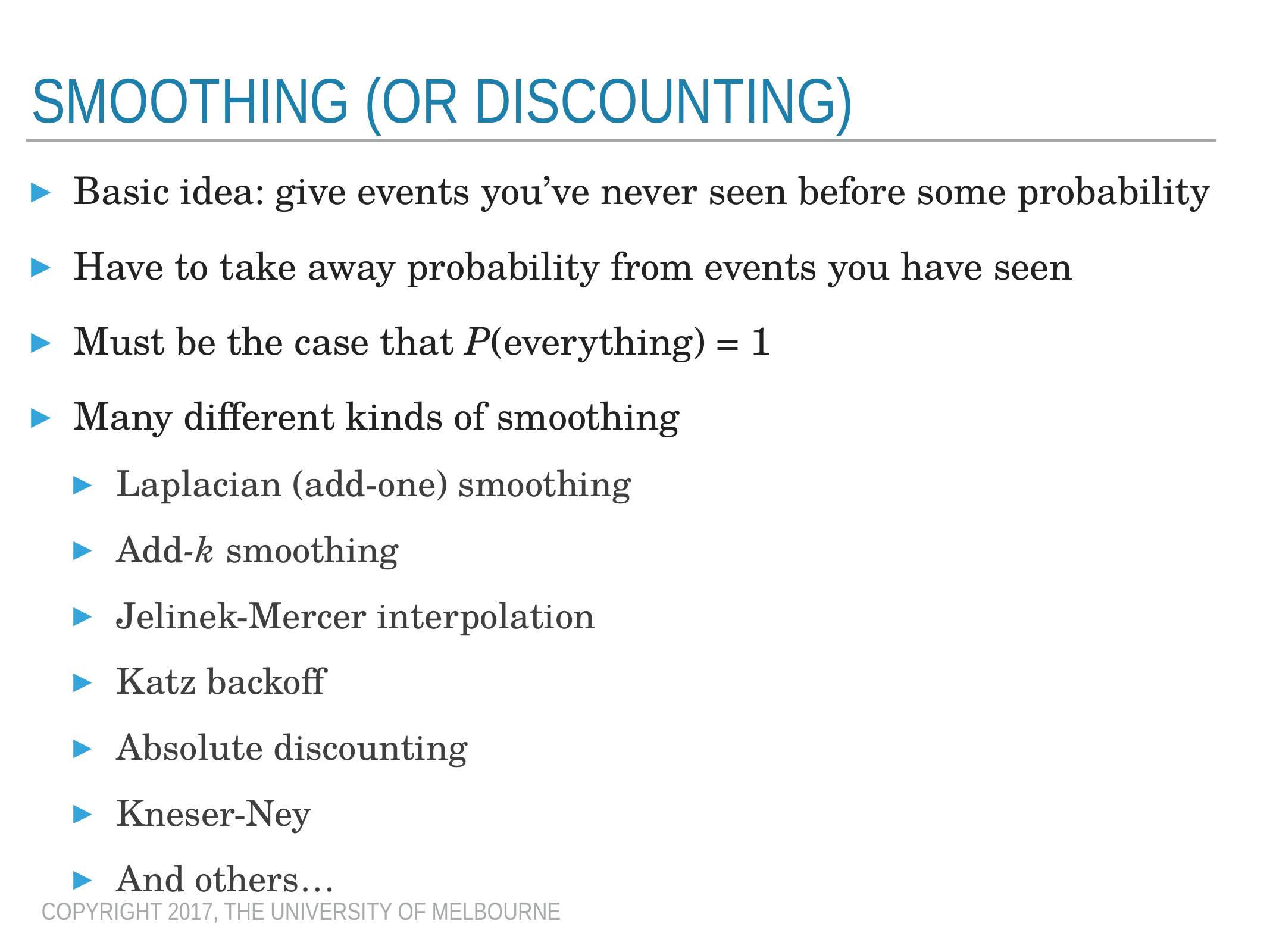

# Smoothing (or discounting)
Basic idea: give events you’ve never seen before some probability
Have to take away probability from events you have seen
Must be the case that P(everything) = 1
Many different kinds of smoothing
Laplacian (add-one) smoothing
Add-k smoothing
Jelinek-Mercer interpolation
Katz backoff
Absolute discounting
Kneser-Ney
And others…